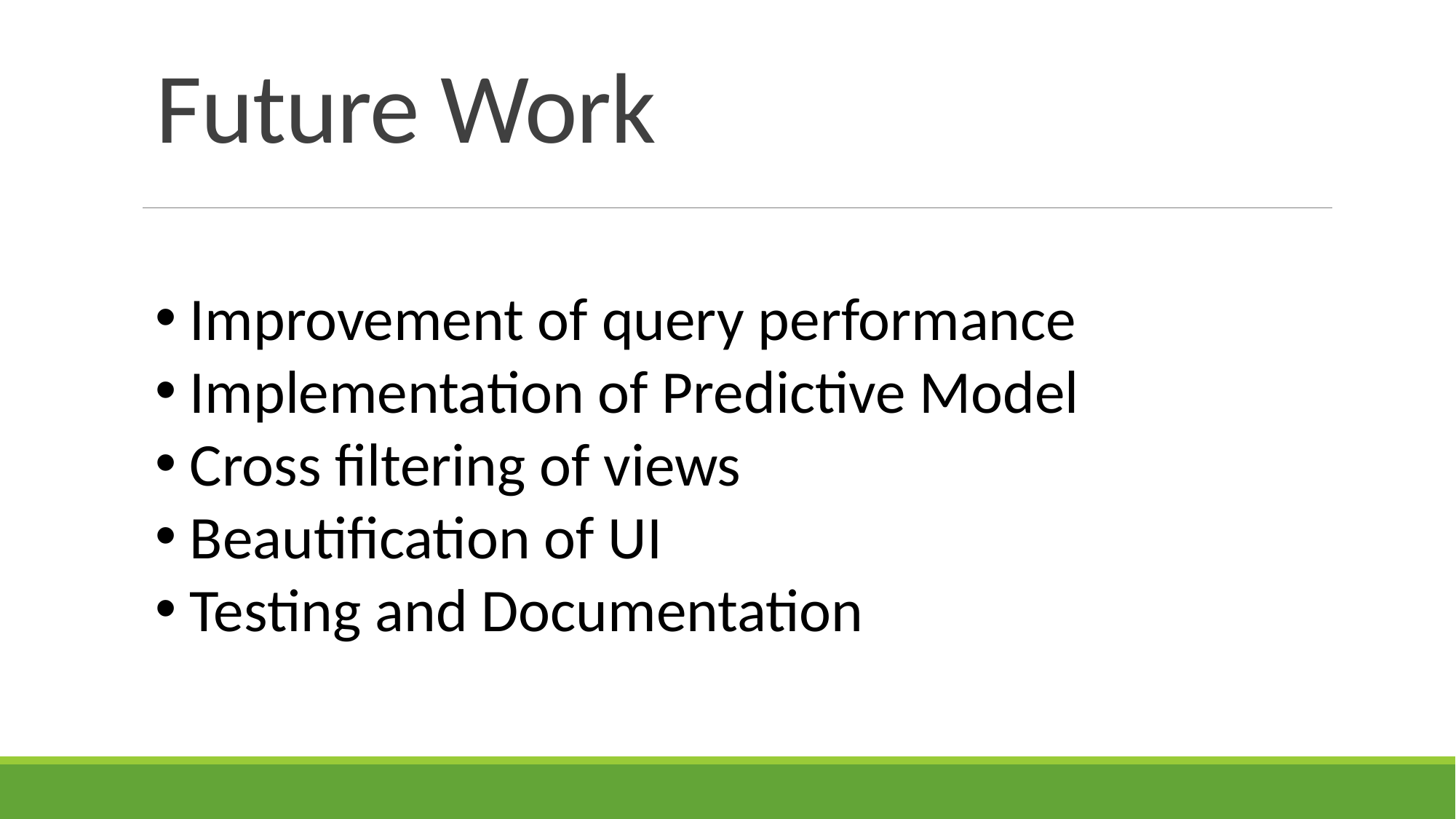

# Future Work
Improvement of query performance
Implementation of Predictive Model
Cross filtering of views
Beautification of UI
Testing and Documentation